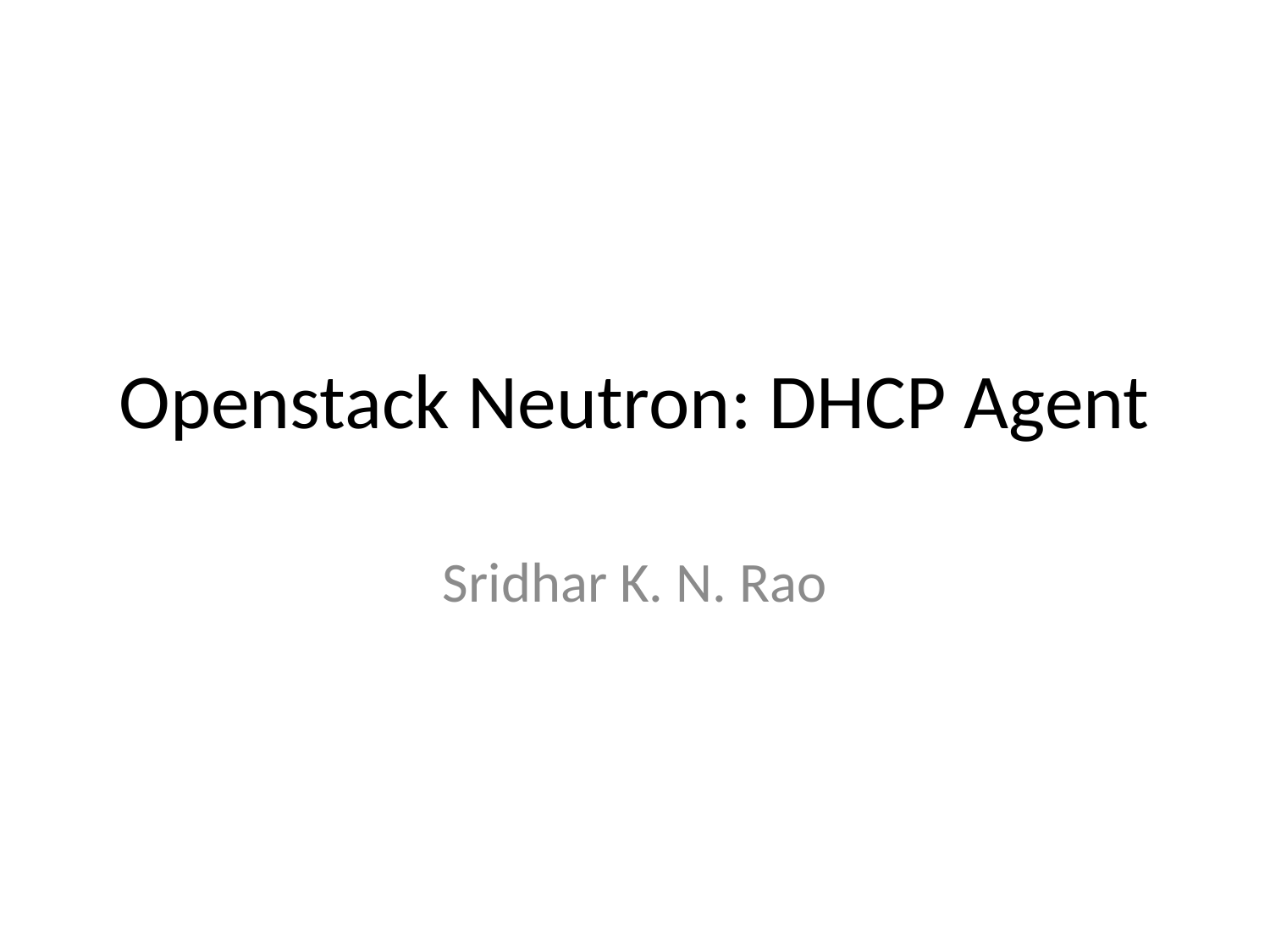

# Openstack Neutron: DHCP Agent
Sridhar K. N. Rao